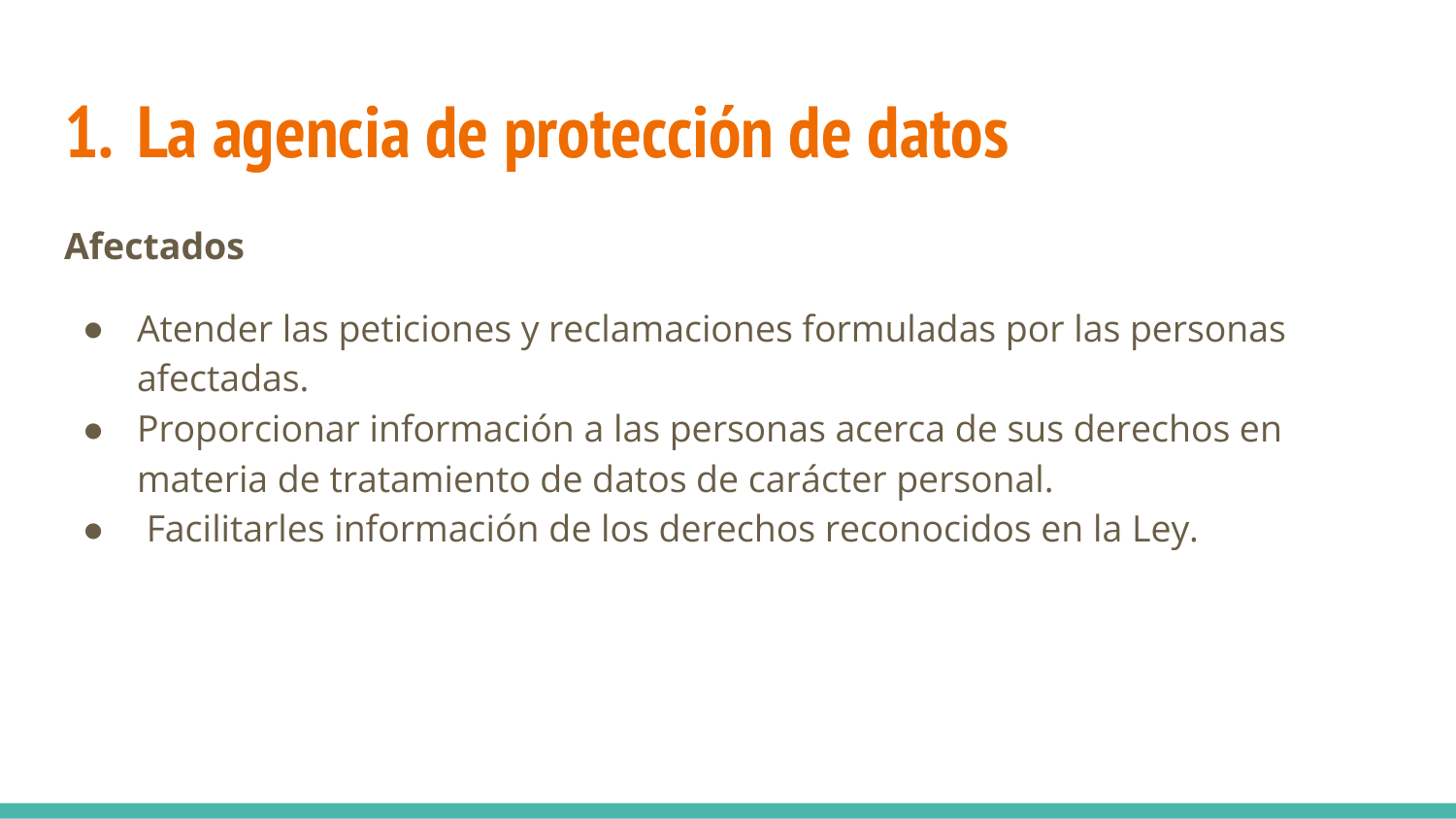

# La agencia de protección de datos
Afectados
Atender las peticiones y reclamaciones formuladas por las personas afectadas.
Proporcionar información a las personas acerca de sus derechos en materia de tratamiento de datos de carácter personal.
 Facilitarles información de los derechos reconocidos en la Ley.